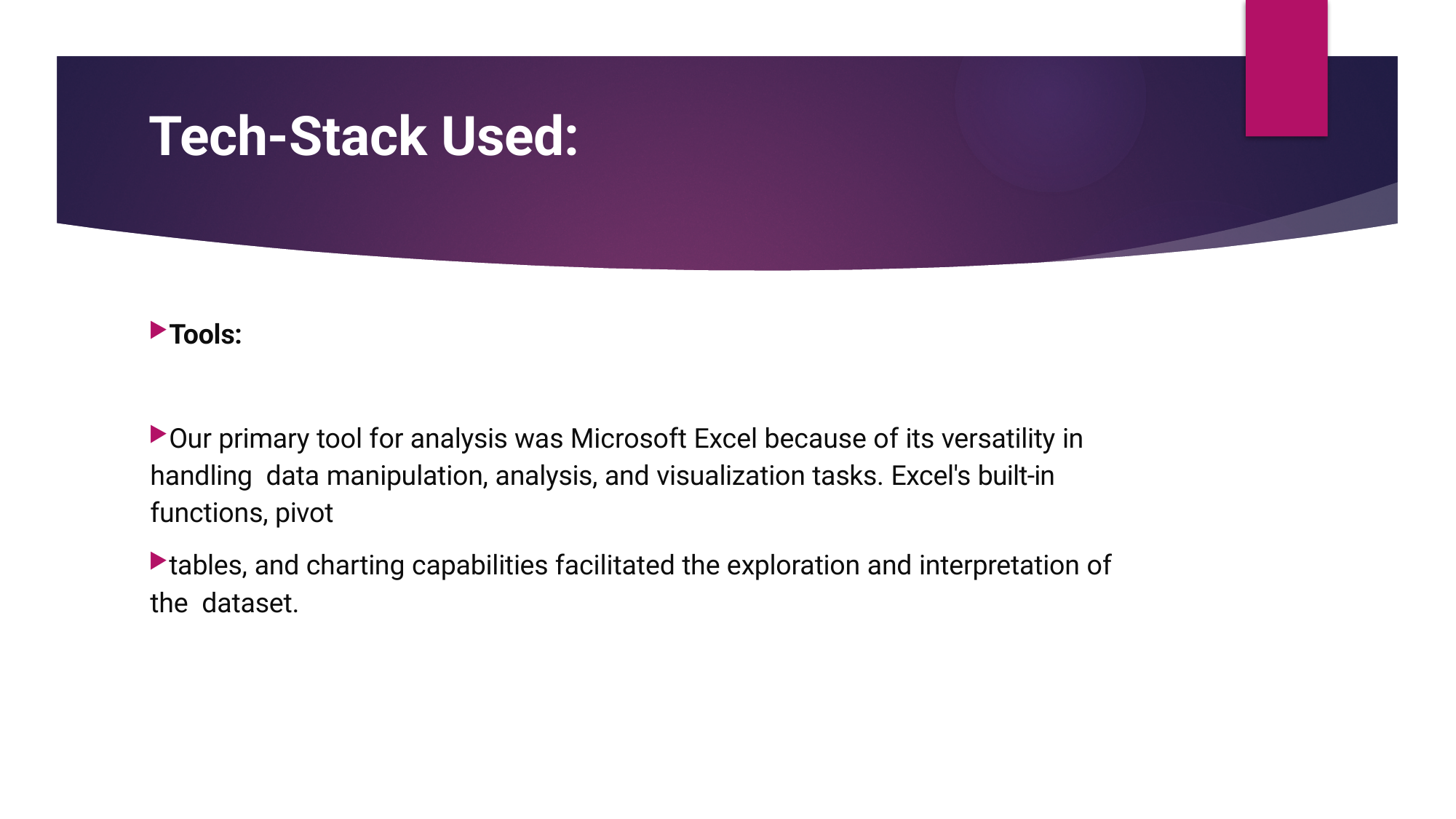

# Tech-Stack Used:
Tools:

Our primary tool for analysis was Microsoft Excel because of its versatility in handling  data manipulation, analysis, and visualization tasks. Excel's built-in functions, pivot
tables, and charting capabilities facilitated the exploration and interpretation of the  dataset.